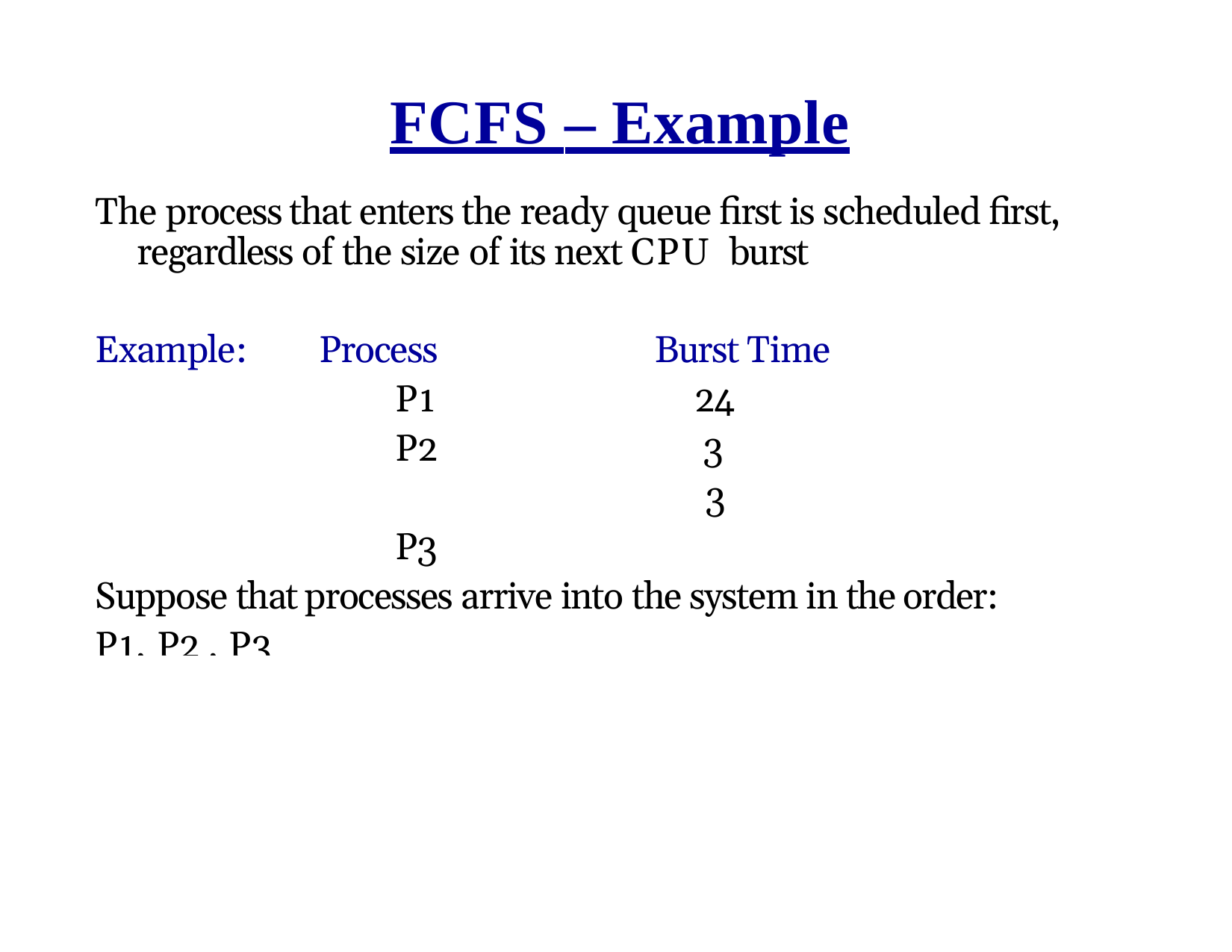

# FCFS – Example
The process that enters the ready queue first is scheduled first,  regardless of the size of its next CPU burst
Process
P1
Burst Time  24
Example:

P2  P3
3
3
Suppose that processes arrive into the system in the order:  P1, P2 , P3